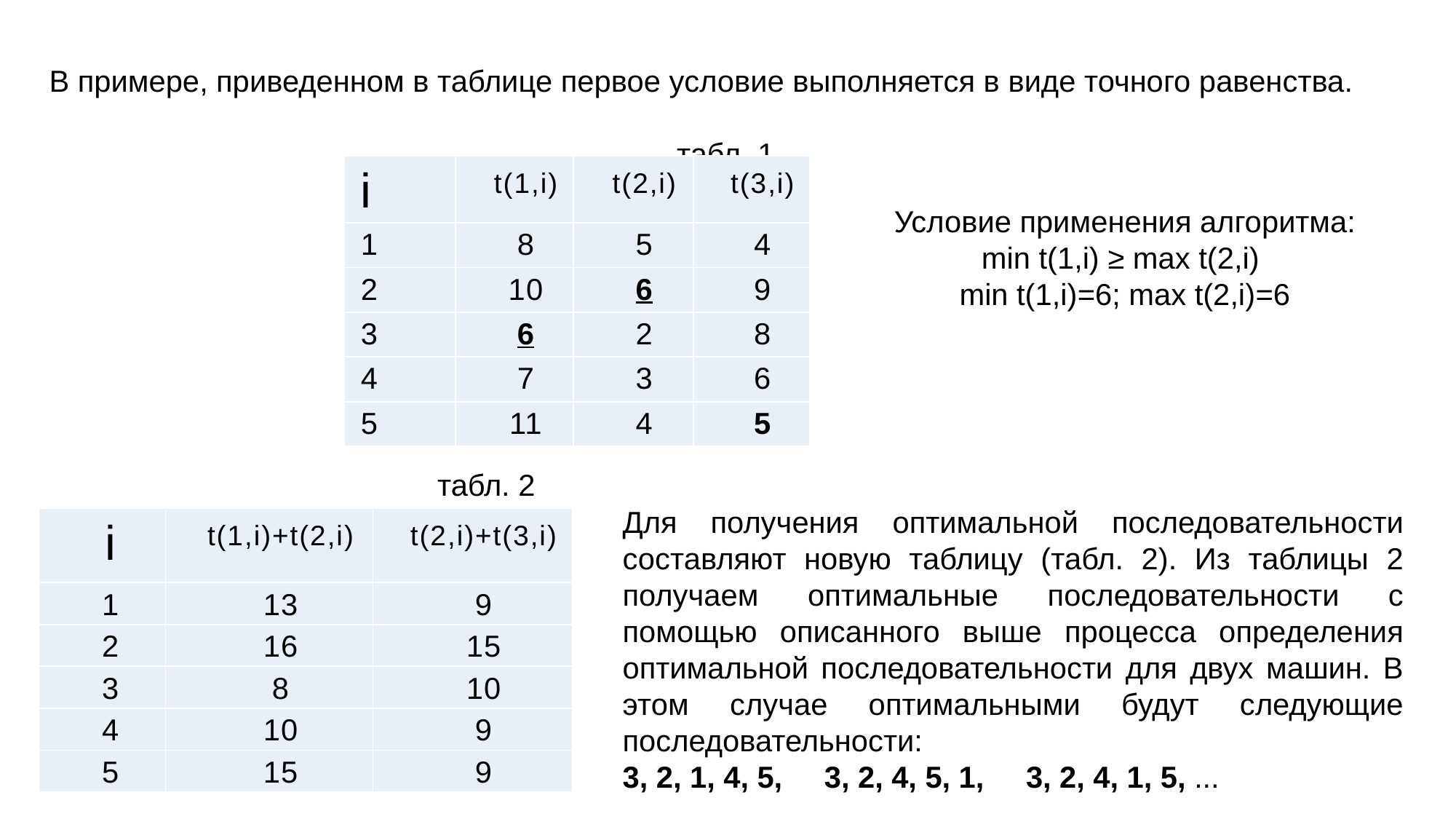

В примере, приведенном в таблице первое условие выполняется в виде точного равенства.
                                                                           табл. 1.
| i | t(1,i) | t(2,i) | t(3,i) |
| --- | --- | --- | --- |
| 1 | 8 | 5 | 4 |
| 2 | 10 | 6 | 9 |
| 3 | 6 | 2 | 8 |
| 4 | 7 | 3 | 6 |
| 5 | 11 | 4 | 5 |
Условие применения алгоритма:
min t(1,i) ≥ max t(2,i)
min t(1,i)=6; max t(2,i)=6
табл. 2
Для получения оптимальной последовательности составляют новую таблицу (табл. 2). Из таблицы 2 получаем оптимальные последова­тельности с помощью описанного выше процесса определения оптимальной последовательности для двух машин. В этом случае оптимальными будут следующие последовательности:
3, 2, 1, 4, 5,     3, 2, 4, 5, 1,     3, 2, 4, 1, 5, ...
| i | t(1,i)+t(2,i) | t(2,i)+t(3,i) |
| --- | --- | --- |
| 1 | 13 | 9 |
| 2 | 16 | 15 |
| 3 | 8 | 10 |
| 4 | 10 | 9 |
| 5 | 15 | 9 |